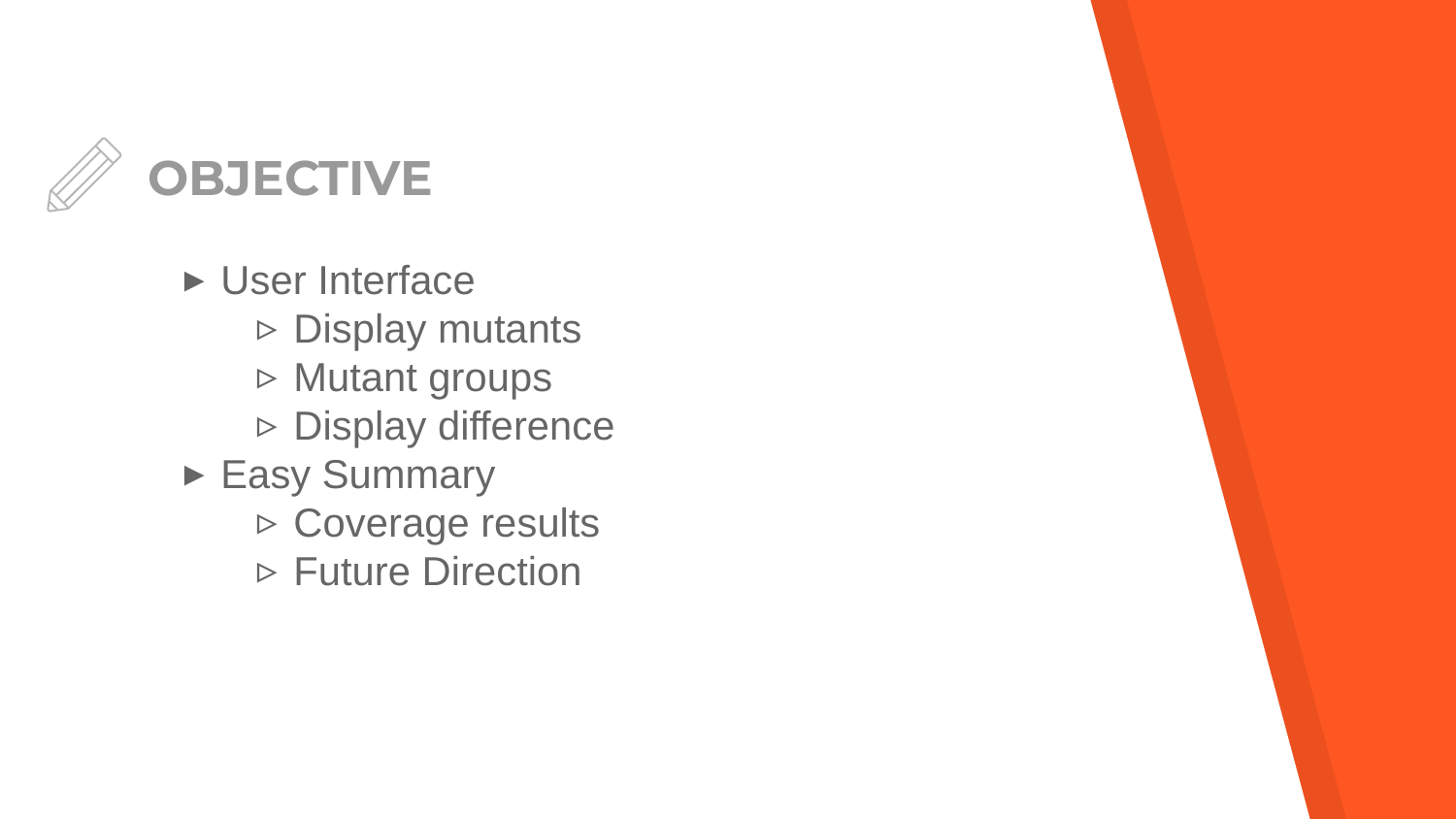

# OBJECTIVE
User Interface
Display mutants
Mutant groups
Display difference
Easy Summary
Coverage results
Future Direction